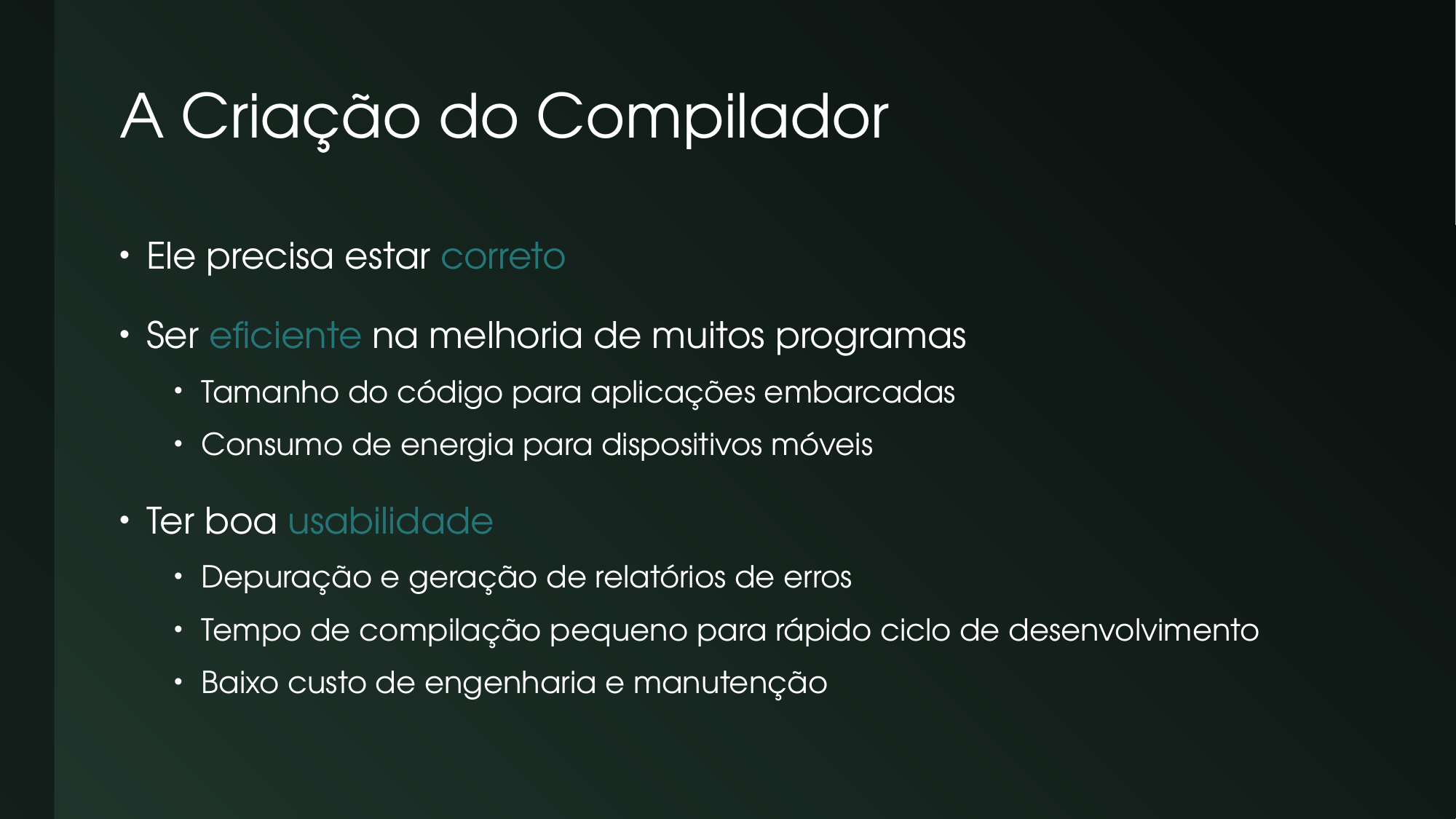

# A Criação do Compilador
Ele precisa estar correto
Ser eficiente na melhoria de muitos programas
Tamanho do código para aplicações embarcadas
Consumo de energia para dispositivos móveis
Ter boa usabilidade
Depuração e geração de relatórios de erros
Tempo de compilação pequeno para rápido ciclo de desenvolvimento
Baixo custo de engenharia e manutenção